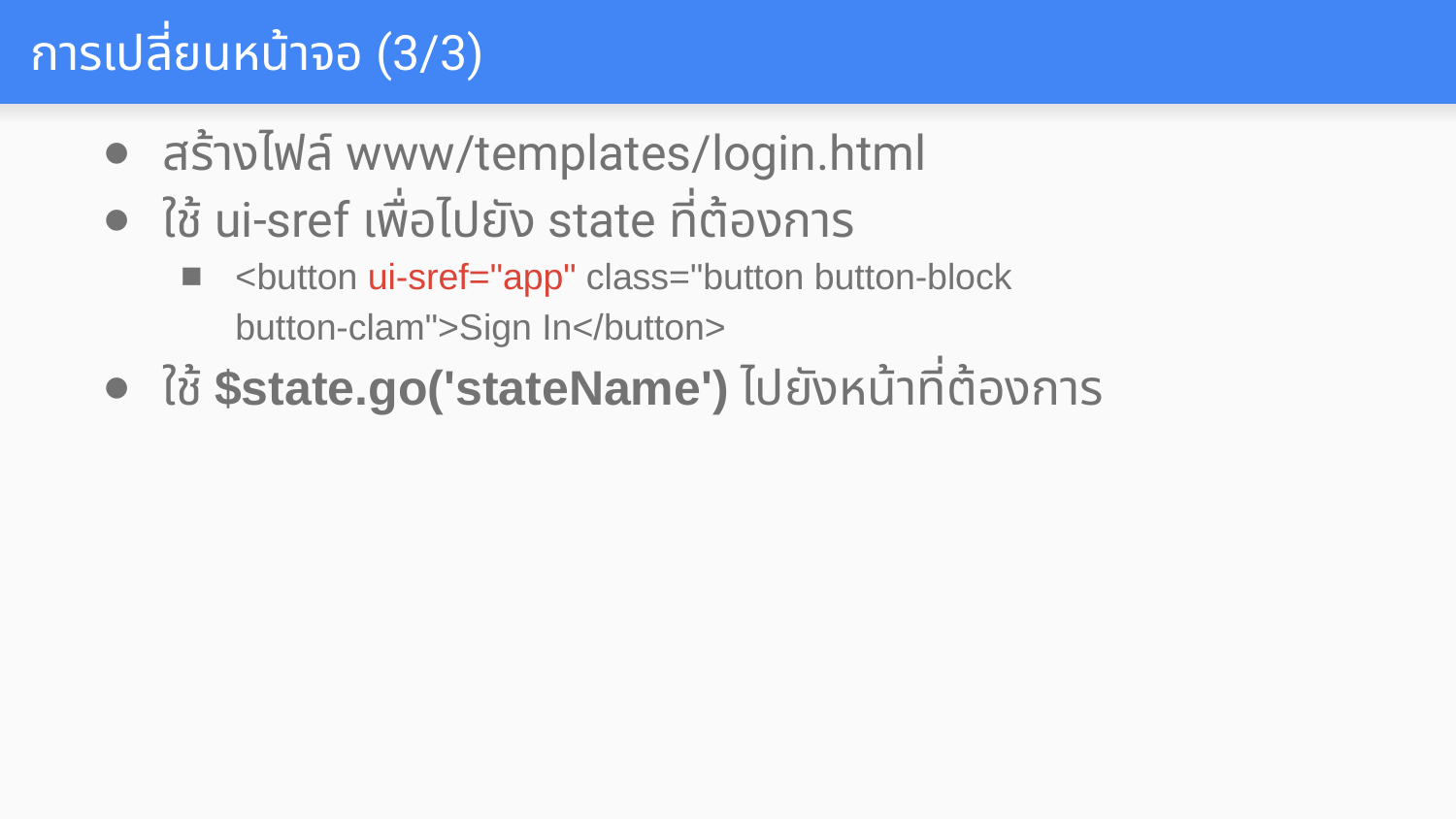

# การเปลี่ยนหน้าจอ (3/3)
สร้างไฟล์ www/templates/login.html
ใช้ ui-sref เพื่อไปยัง state ที่ต้องการ
<button ui-sref="app" class="button button-block
button-clam">Sign In</button>
ใช้ $state.go('stateName') ไปยังหน้าที่ต้องการ